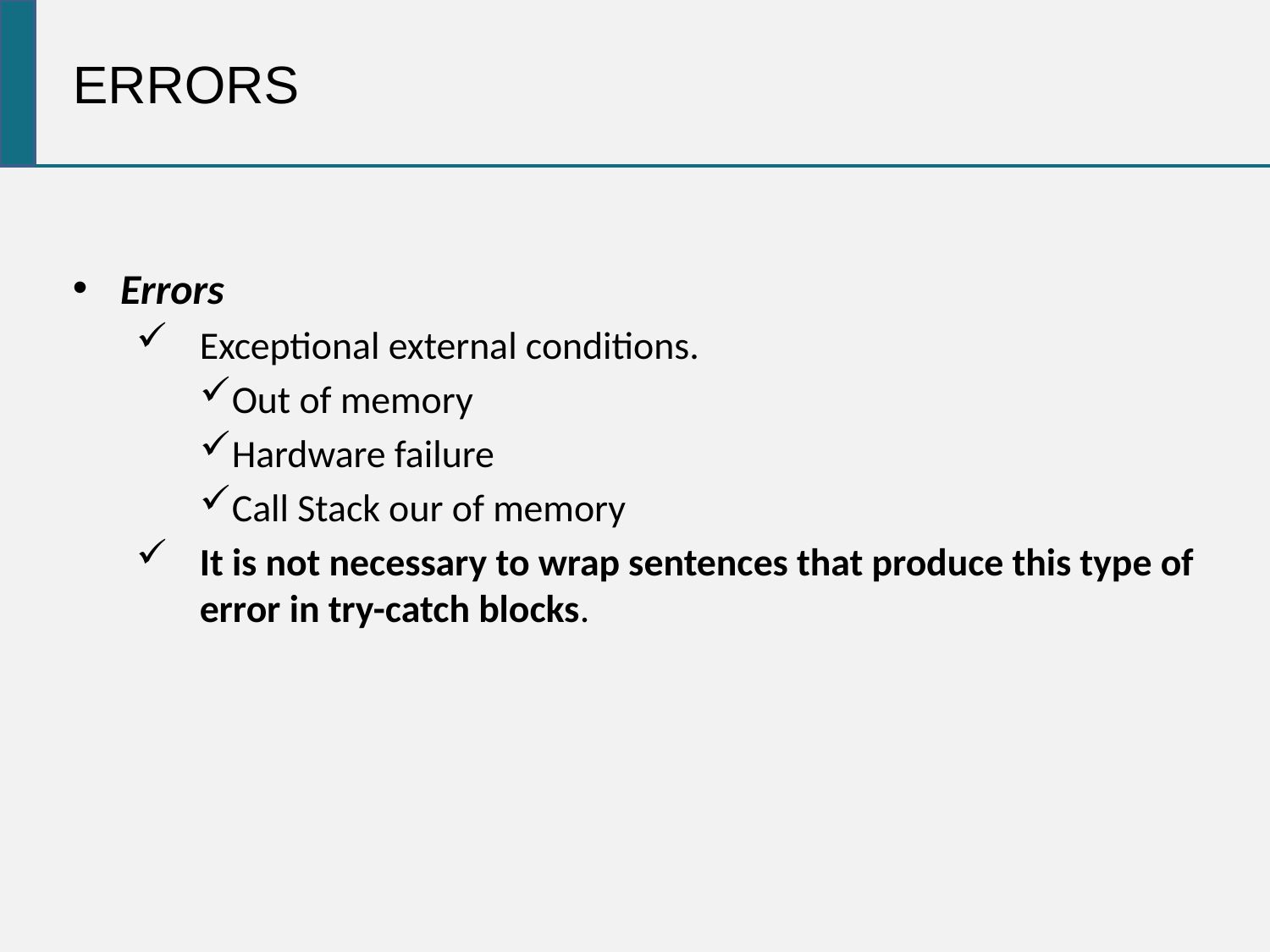

errors

Errors
Exceptional external conditions.
Out of memory
Hardware failure
Call Stack our of memory
It is not necessary to wrap sentences that produce this type of error in try-catch blocks.